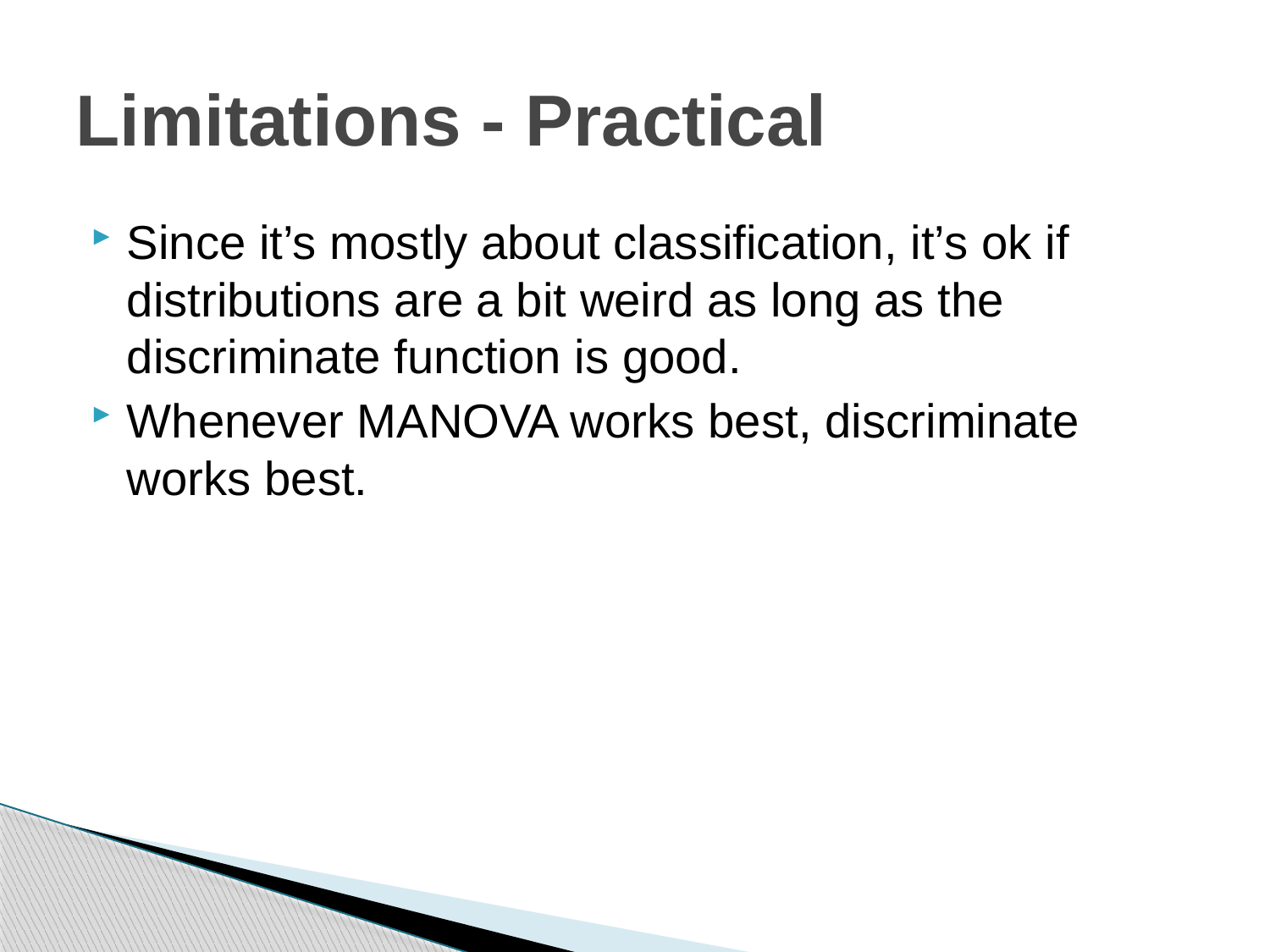

# Limitations - Practical
Since it’s mostly about classification, it’s ok if distributions are a bit weird as long as the discriminate function is good.
Whenever MANOVA works best, discriminate works best.